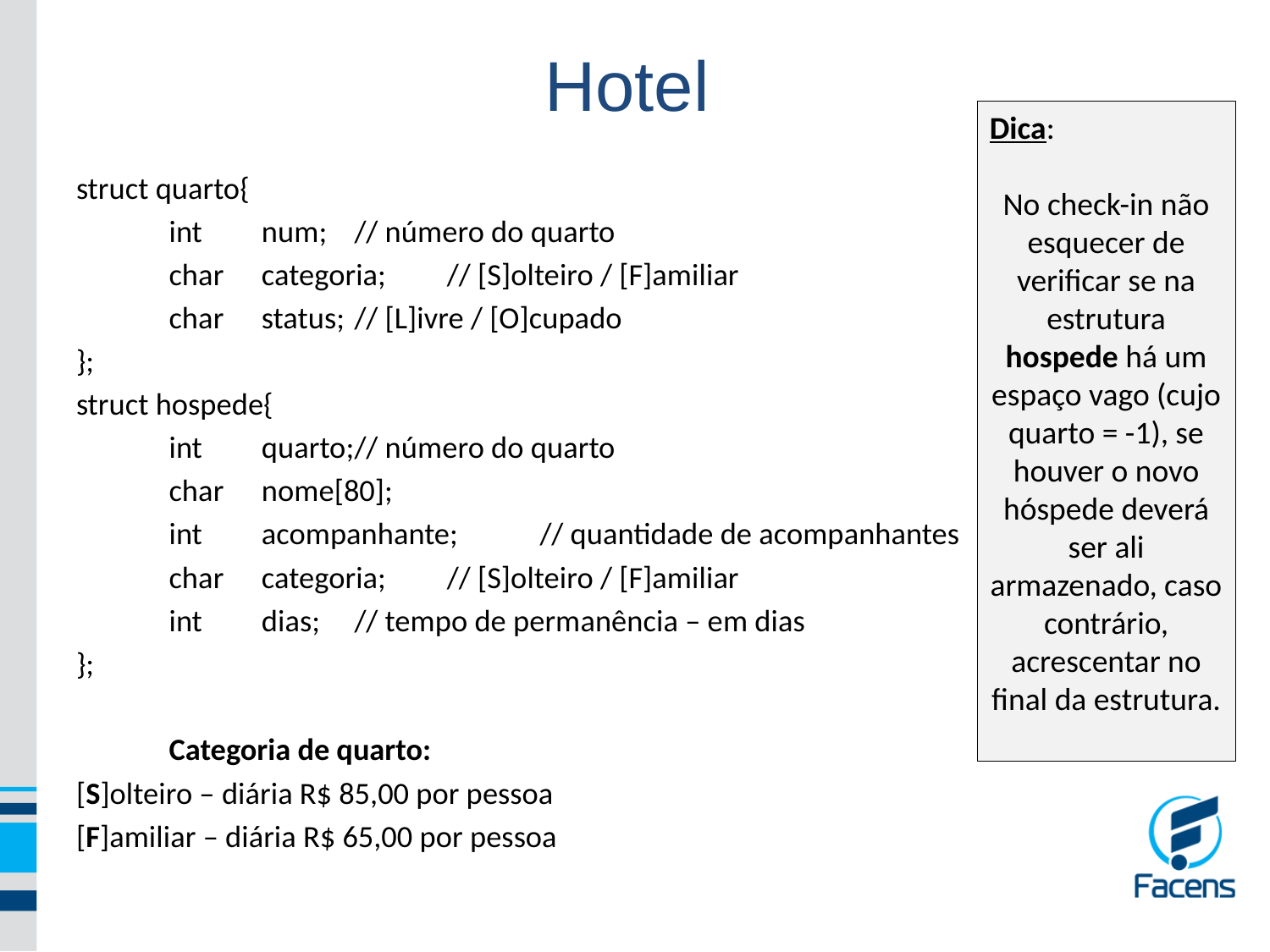

Hotel
Dica:

No check-in não esquecer de verificar se na estrutura hospede há um espaço vago (cujo quarto = -1), se houver o novo hóspede deverá ser ali armazenado, caso contrário, acrescentar no final da estrutura.

struct quarto{
	int		num;				// número do quarto
	char	categoria;			// [S]olteiro / [F]amiliar
	char	status;			// [L]ivre / [O]cupado
};
struct hospede{
	int		quarto;			// número do quarto
	char	nome[80];
	int		acompanhante;	// quantidade de acompanhantes
	char	categoria;			// [S]olteiro / [F]amiliar
	int		dias;				// tempo de permanência – em dias
};

	Categoria de quarto:
[S]olteiro – diária R$ 85,00 por pessoa
[F]amiliar – diária R$ 65,00 por pessoa